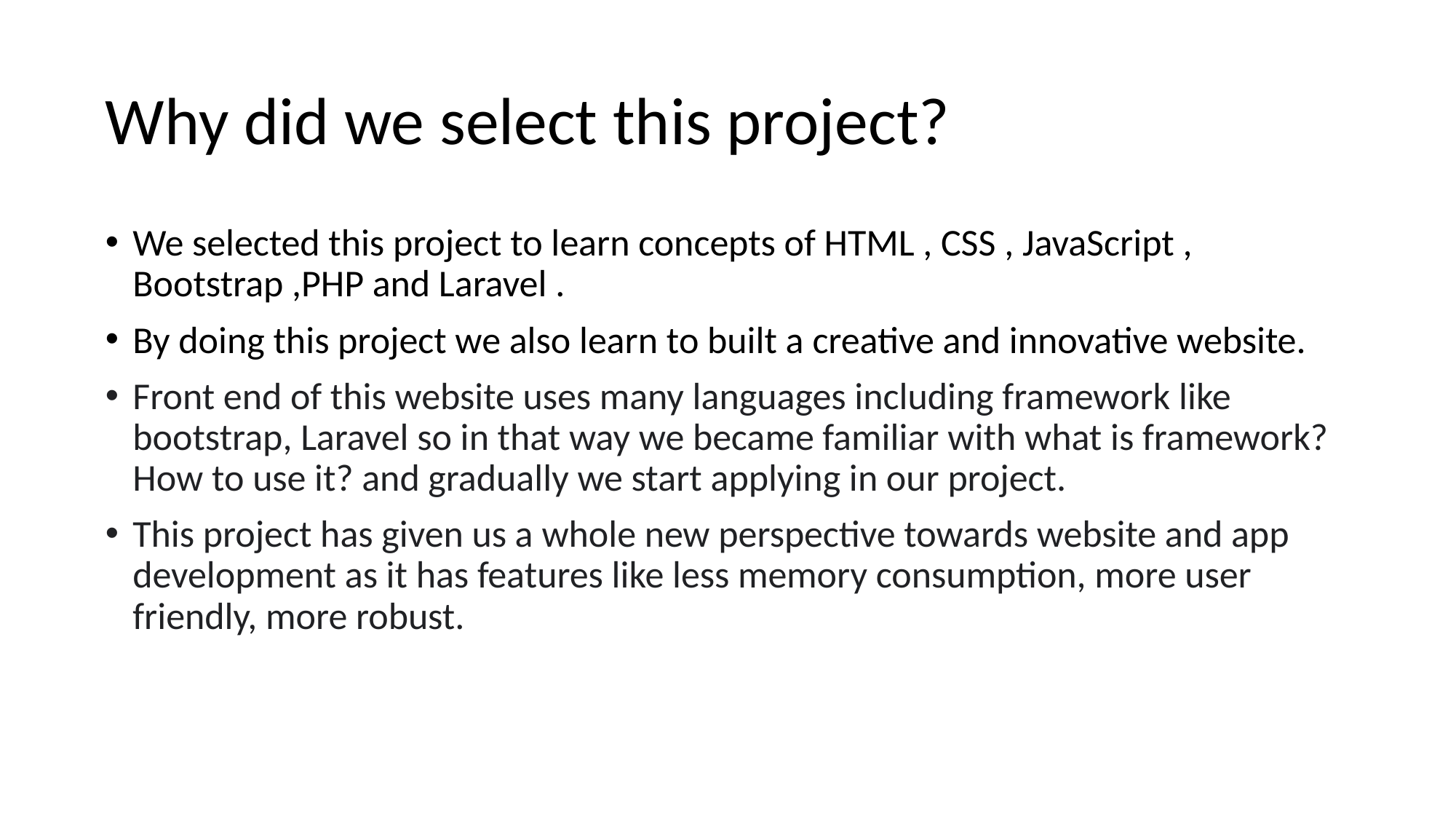

# Why did we select this project?
We selected this project to learn concepts of HTML , CSS , JavaScript , Bootstrap ,PHP and Laravel .
By doing this project we also learn to built a creative and innovative website.
Front end of this website uses many languages including framework like bootstrap, Laravel so in that way we became familiar with what is framework? How to use it? and gradually we start applying in our project.
This project has given us a whole new perspective towards website and app development as it has features like less memory consumption, more user friendly, more robust.